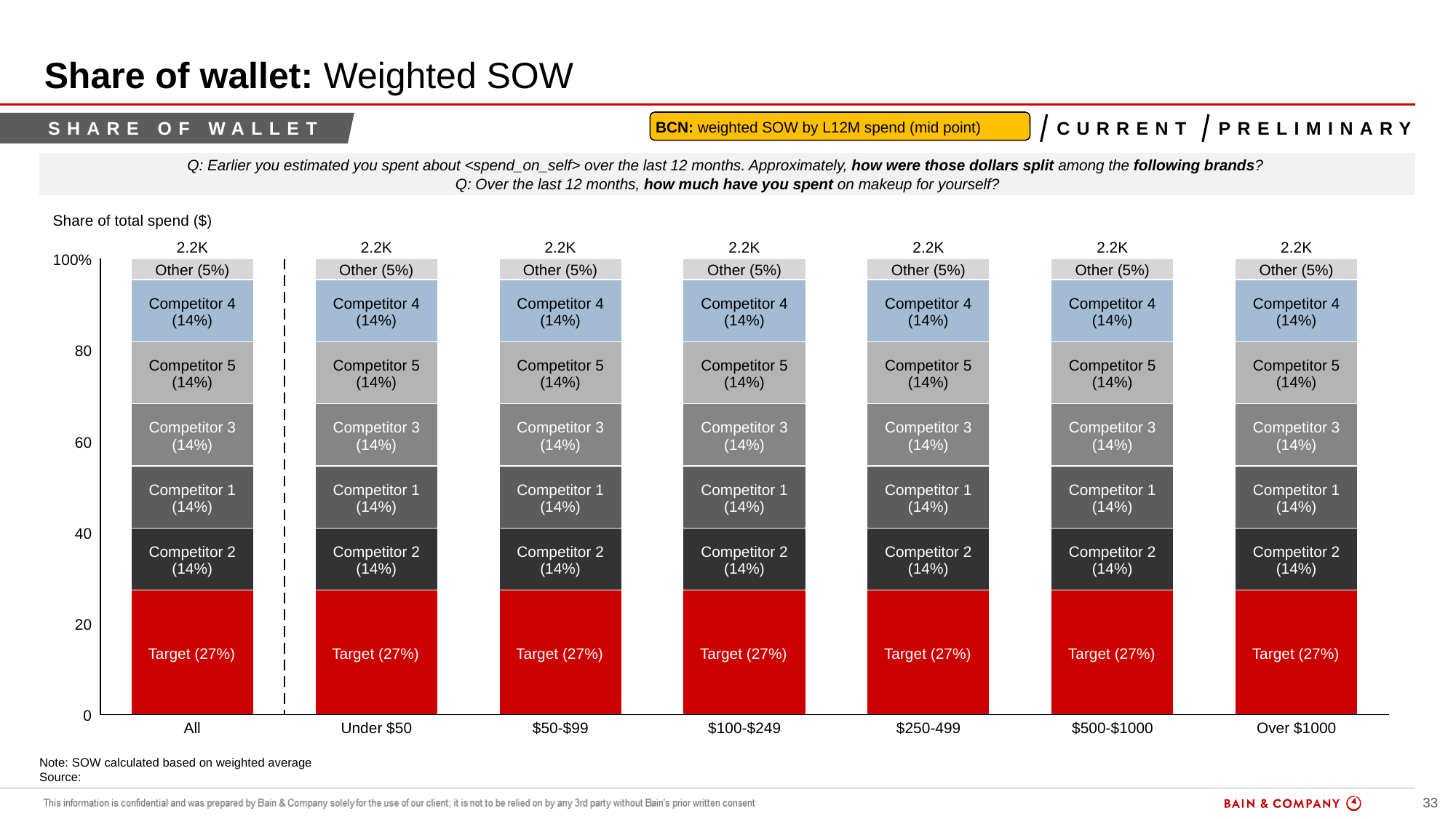

# Share of wallet: Weighted SOW
26_84 22_84
BCN: weighted SOW by L12M spend (mid point)

Share of wallet
Current
Preliminary
Q: Earlier you estimated you spent about <spend_on_self> over the last 12 months. Approximately, how were those dollars split among the following brands?
Q: Over the last 12 months, how much have you spent on makeup for yourself?

Note: SOW calculated based on weighted average
Source: